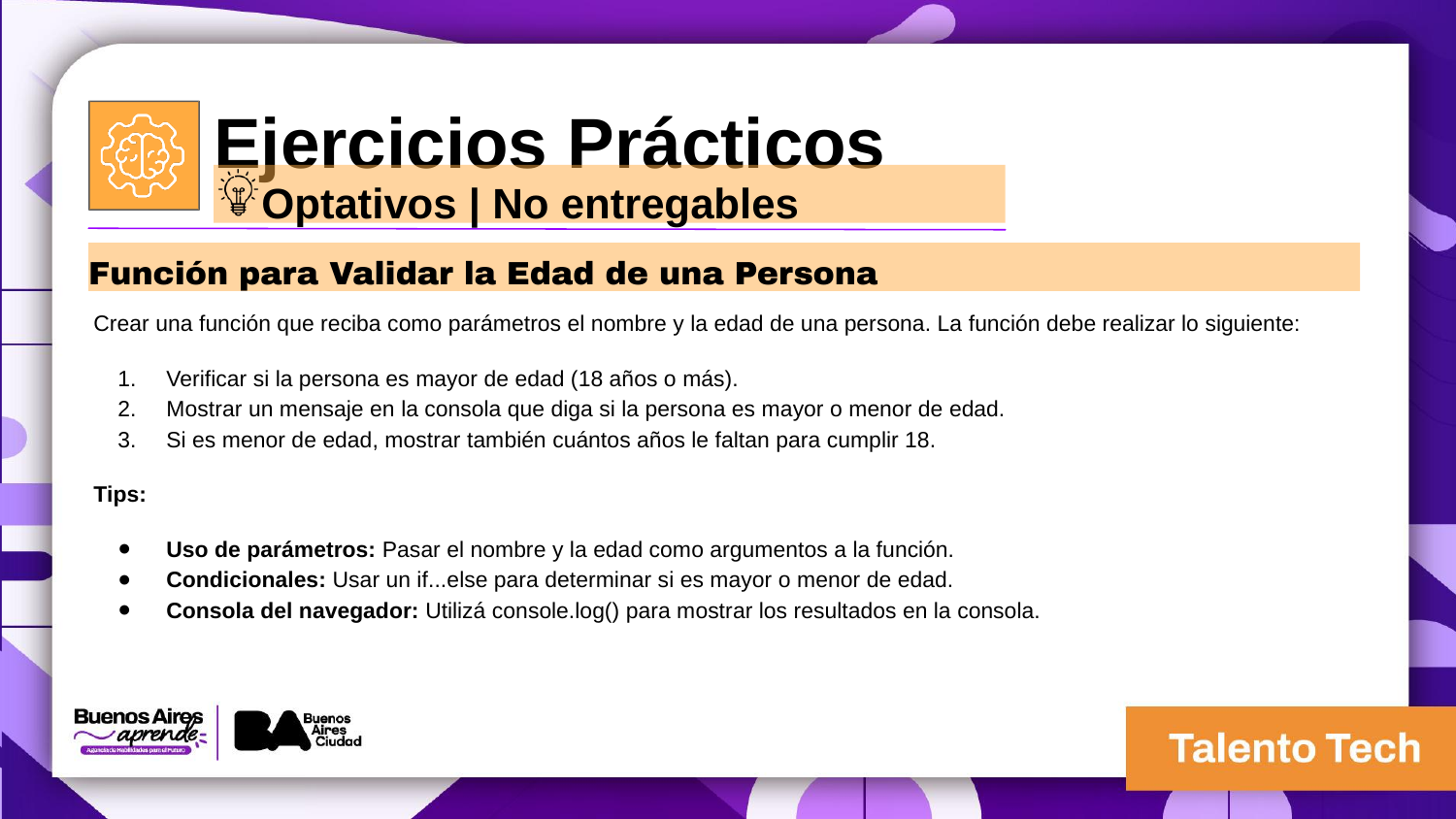

Ejercicios Prácticos

Optativos | No entregables

Función para Validar la Edad de una Persona
Crear una función que reciba como parámetros el nombre y la edad de una persona. La función debe realizar lo siguiente:
Verificar si la persona es mayor de edad (18 años o más).
Mostrar un mensaje en la consola que diga si la persona es mayor o menor de edad.
Si es menor de edad, mostrar también cuántos años le faltan para cumplir 18.
Tips:
Uso de parámetros: Pasar el nombre y la edad como argumentos a la función.
Condicionales: Usar un if...else para determinar si es mayor o menor de edad.
Consola del navegador: Utilizá console.log() para mostrar los resultados en la consola.